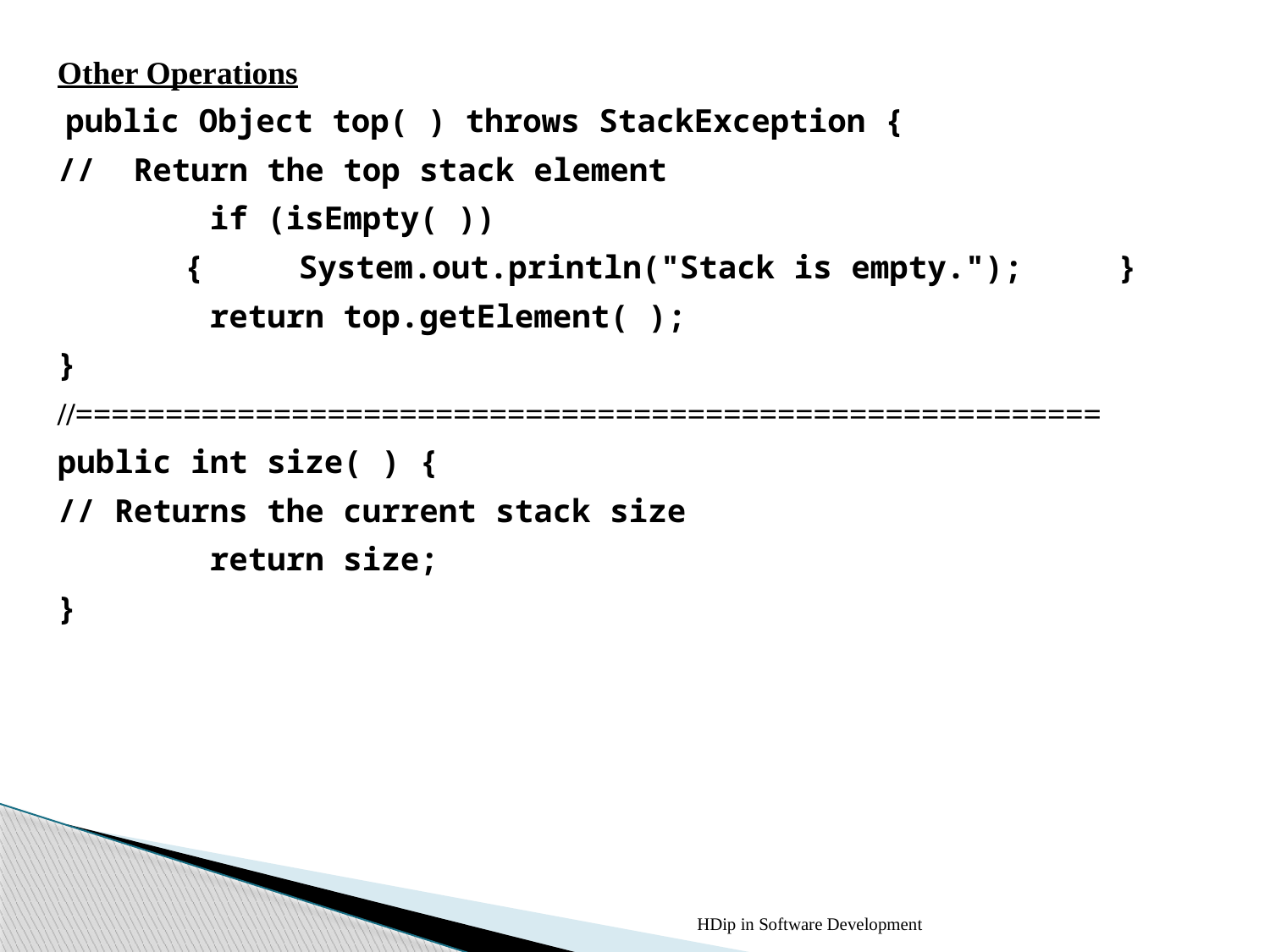

Other Operations
 public Object top( ) throws StackException {
//  Return the top stack element
        if (isEmpty( ))
 	{     System.out.println("Stack is empty.");     }
        return top.getElement( );
}
//=========================================================
public int size( ) {
// Returns the current stack size
        return size;
}

HDip in Software Development